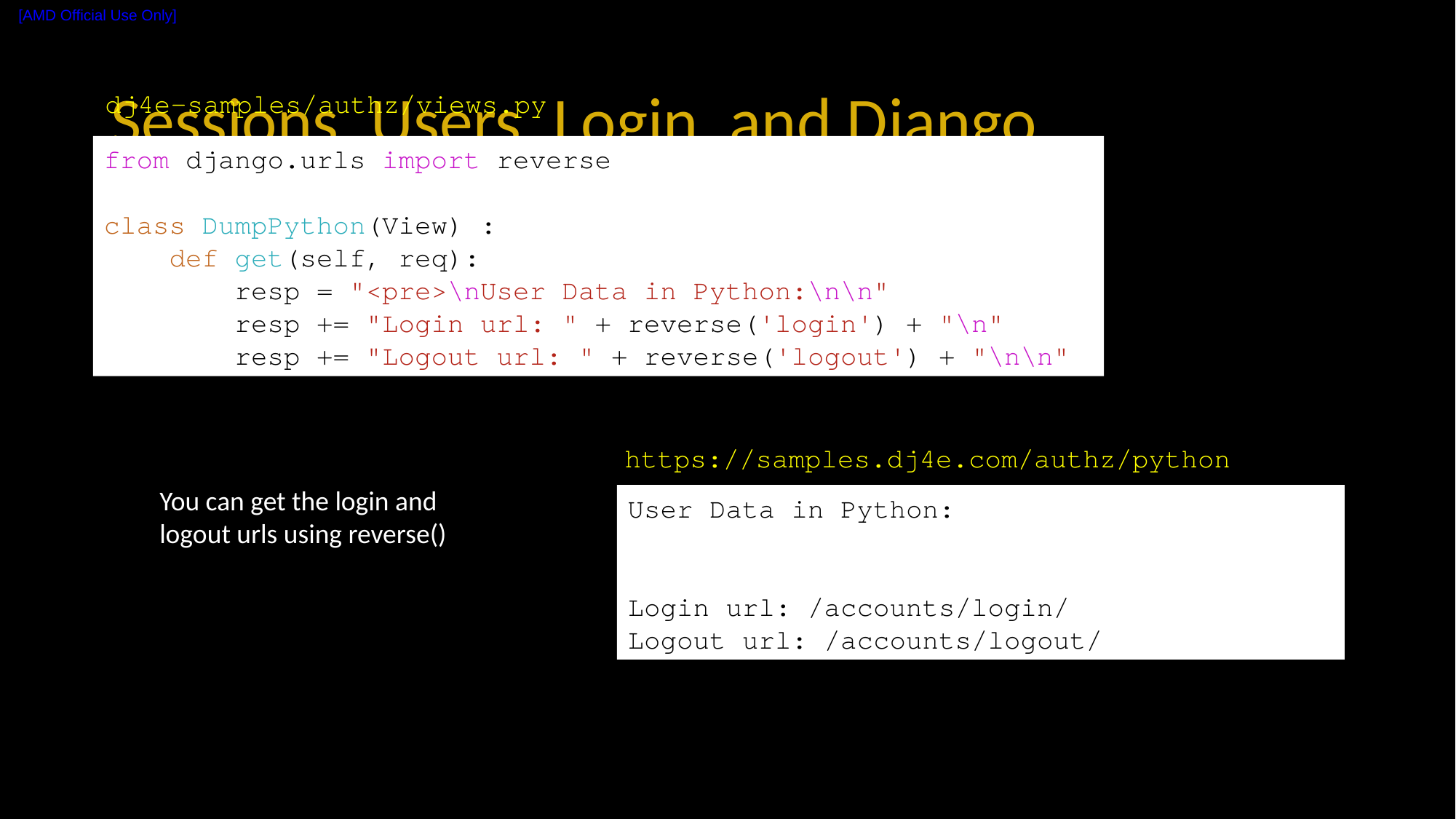

Sessions, Users, Login, and Django
dj4e-samples/authz/views.py
from django.urls import reverse

class DumpPython(View) :
    def get(self, req):
        resp = "<pre>\nUser Data in Python:\n\n"
        resp += "Login url: " + reverse('login') + "\n"
        resp += "Logout url: " + reverse('logout') + "\n\n"
https://samples.dj4e.com/authz/python
You can get the login and logout urls using reverse()
User Data in Python:

Login url: /accounts/login/
Logout url: /accounts/logout/